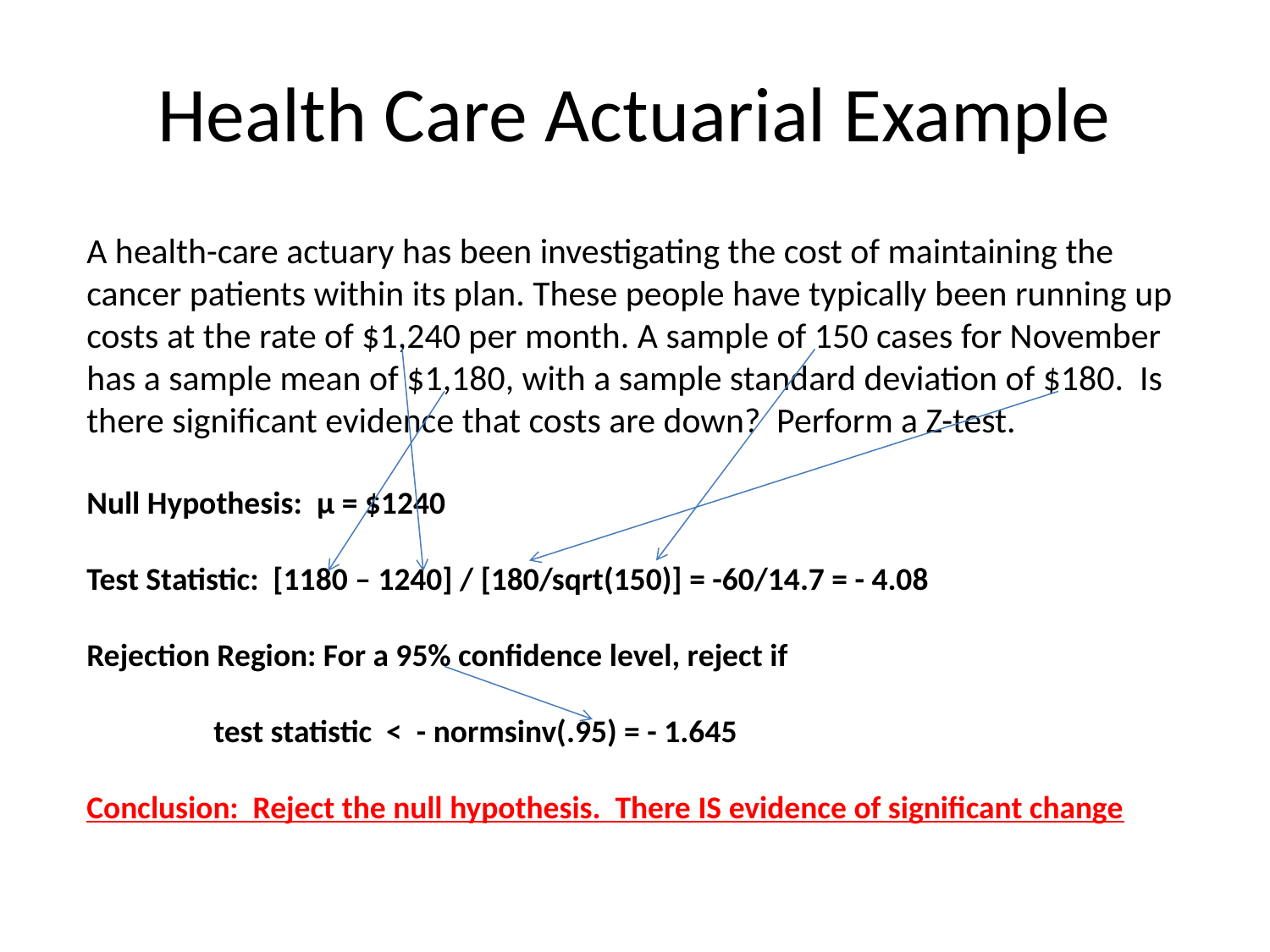

# Health Care Actuarial Example
A health-care actuary has been investigating the cost of maintaining the cancer patients within its plan. These people have typically been running up costs at the rate of $1,240 per month. A sample of 150 cases for November has a sample mean of $1,180, with a sample standard deviation of $180.  Is there significant evidence that costs are down?  Perform a Z-test.

Null Hypothesis:  μ = $1240

Test Statistic:  [1180 – 1240] / [180/sqrt(150)] = -60/14.7 = - 4.08

Rejection Region: For a 95% confidence level, reject if

	test statistic  <  - normsinv(.95) = - 1.645

Conclusion:  Reject the null hypothesis.  There IS evidence of significant change